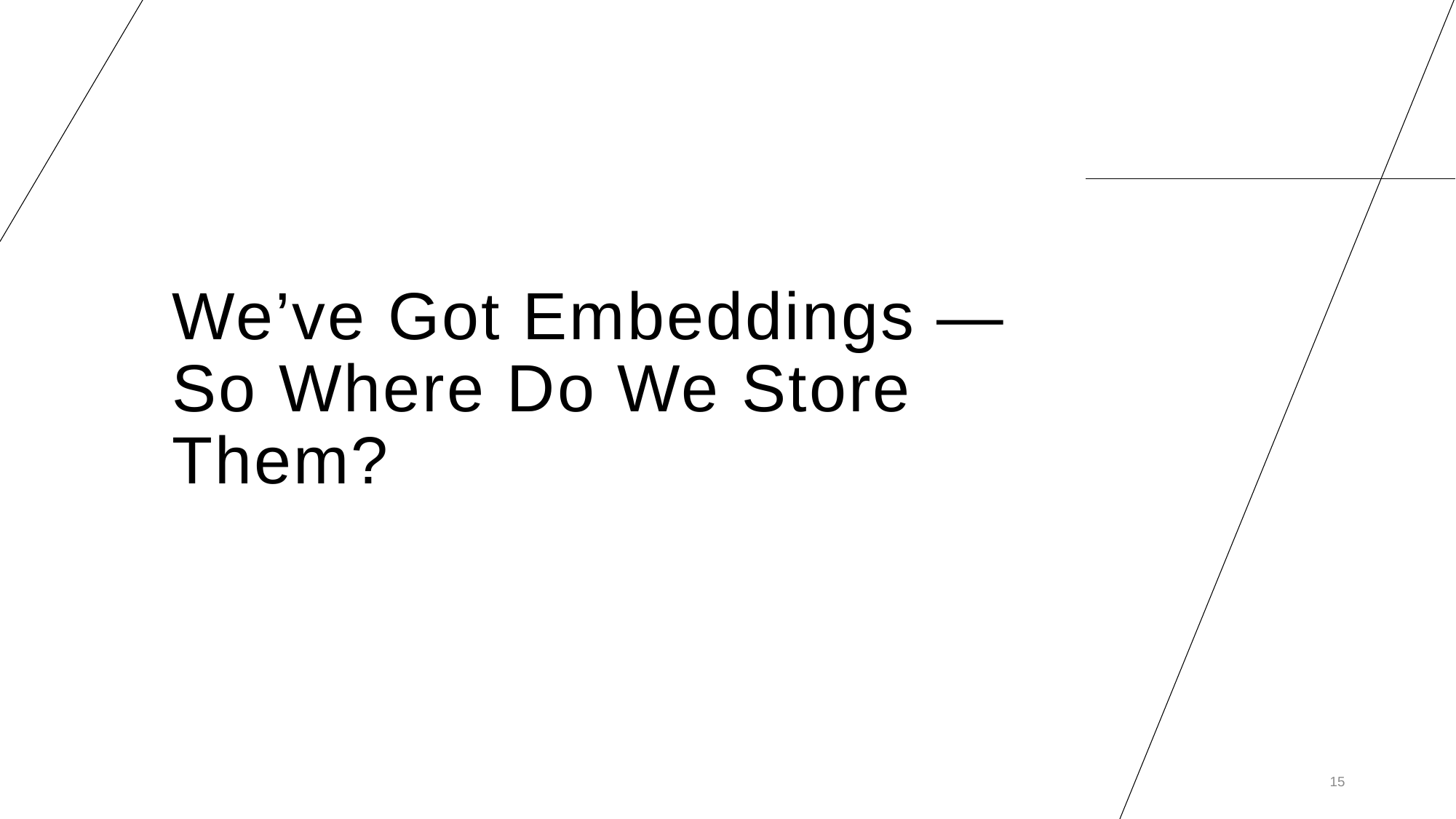

# We’ve Got Embeddings — So Where Do We Store Them?
15